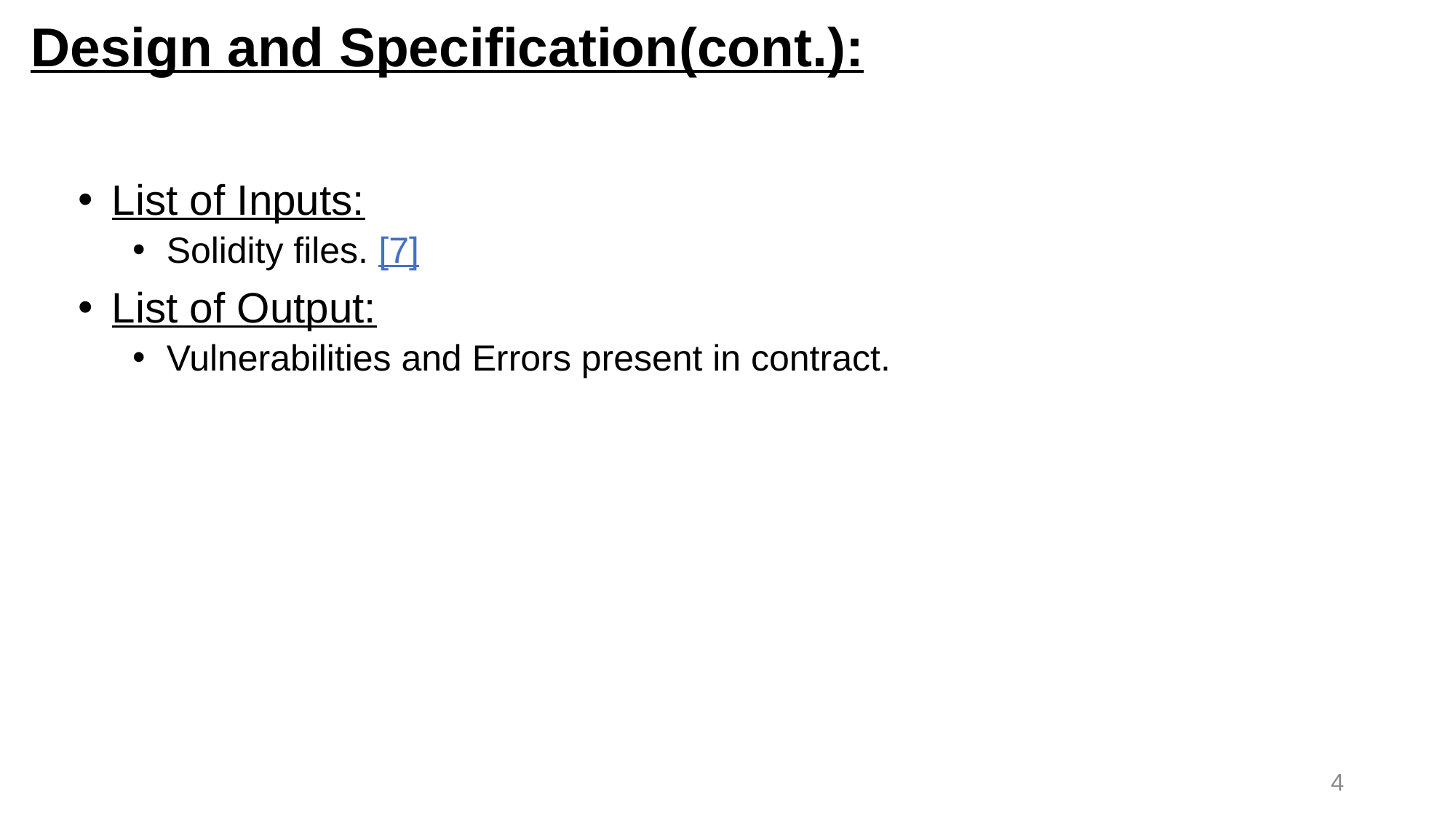

Design and Specification(cont.)​:
List of Inputs:
Solidity files. [7]
List of Output:
Vulnerabilities and Errors present in contract.
4